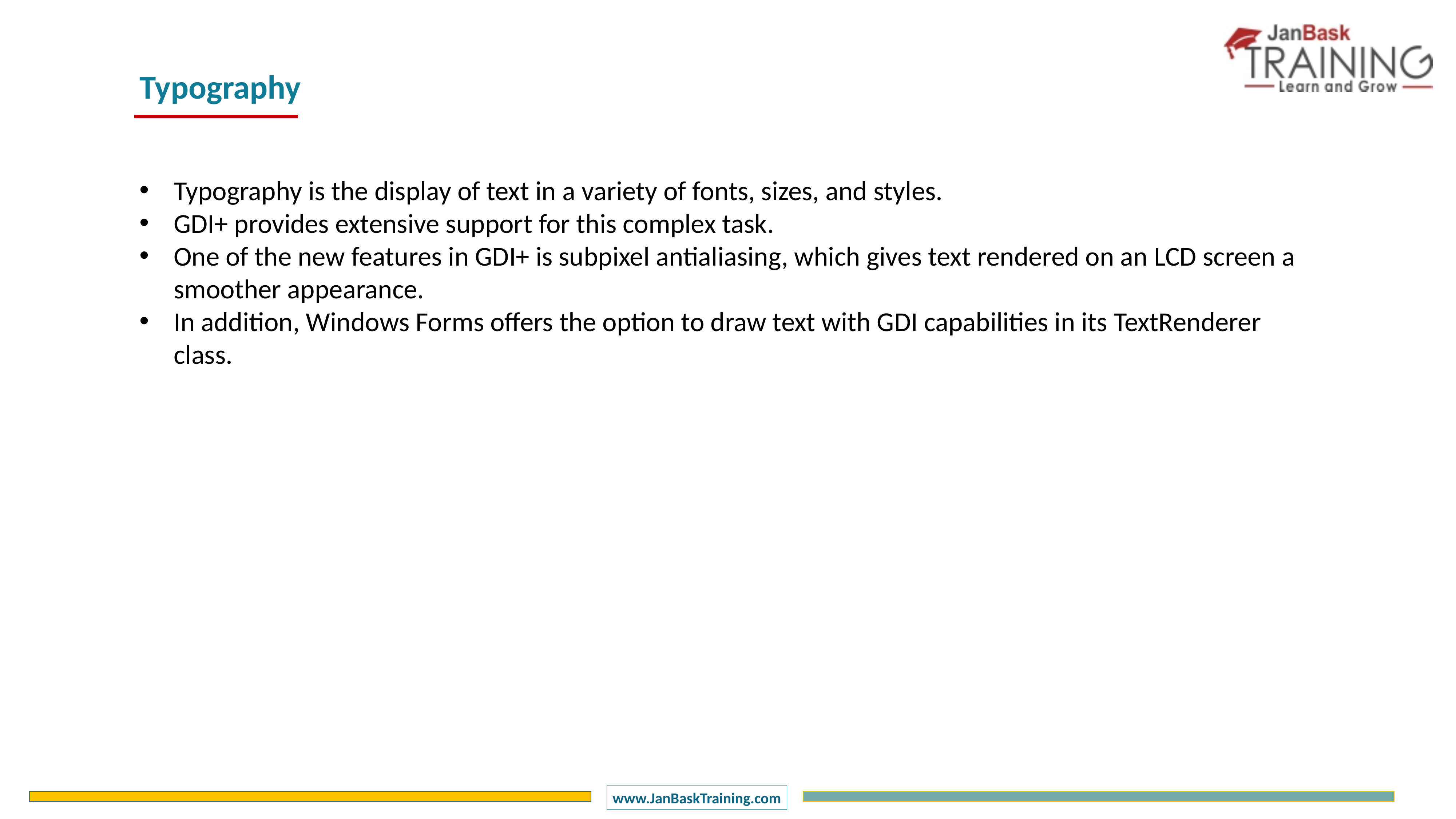

Typography
Typography is the display of text in a variety of fonts, sizes, and styles.
GDI+ provides extensive support for this complex task.
One of the new features in GDI+ is subpixel antialiasing, which gives text rendered on an LCD screen a smoother appearance.
In addition, Windows Forms offers the option to draw text with GDI capabilities in its TextRenderer class.